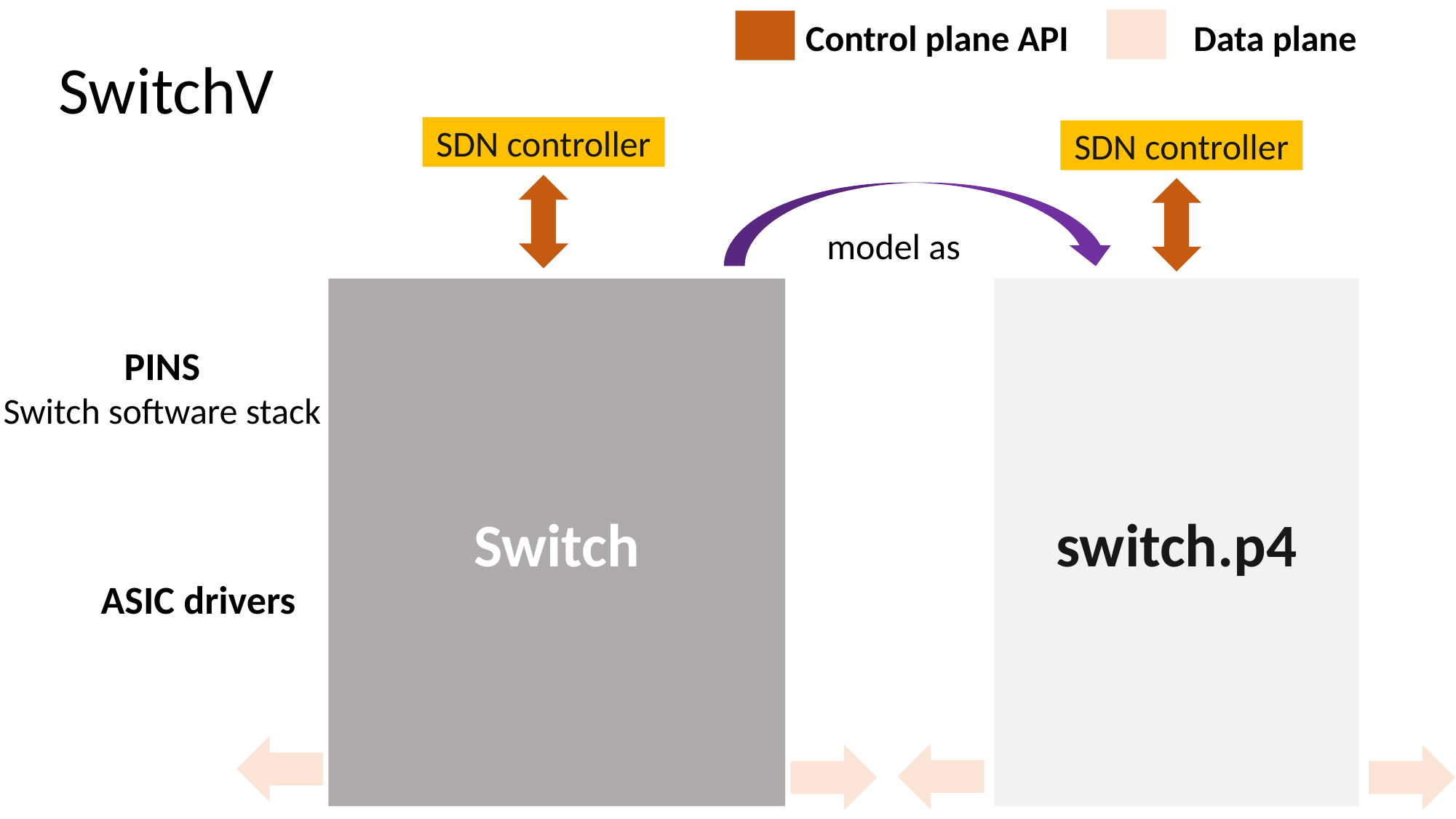

Data plane
Control plane API

# SwitchV

SDN controller
SDN controller

model as
Switch
switch.p4
P4Runtime Server
PINS
Switch software stack

Orchestration Agent
SyncD
Vendor Abstraction Layer (SAI)

ASIC drivers
Hardware Abstraction Layer
Switch Linux

ASIC
CPU